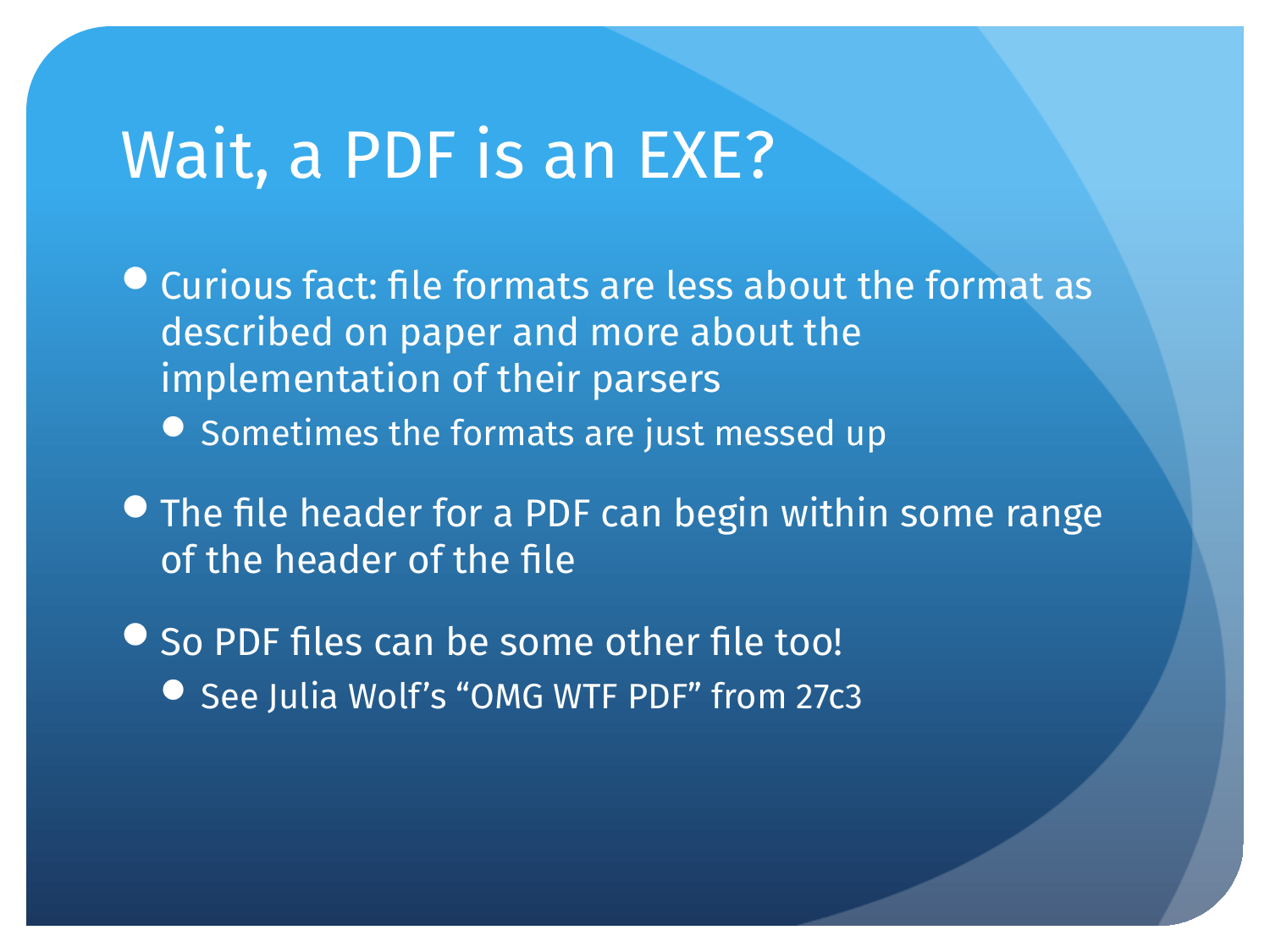

# Wait, a PDF is an EXE?
Curious fact: file formats are less about the format as described on paper and more about the implementation of their parsers
Sometimes the formats are just messed up
The file header for a PDF can begin within some range of the header of the file
So PDF files can be some other file too!
See Julia Wolf’s “OMG WTF PDF” from 27c3